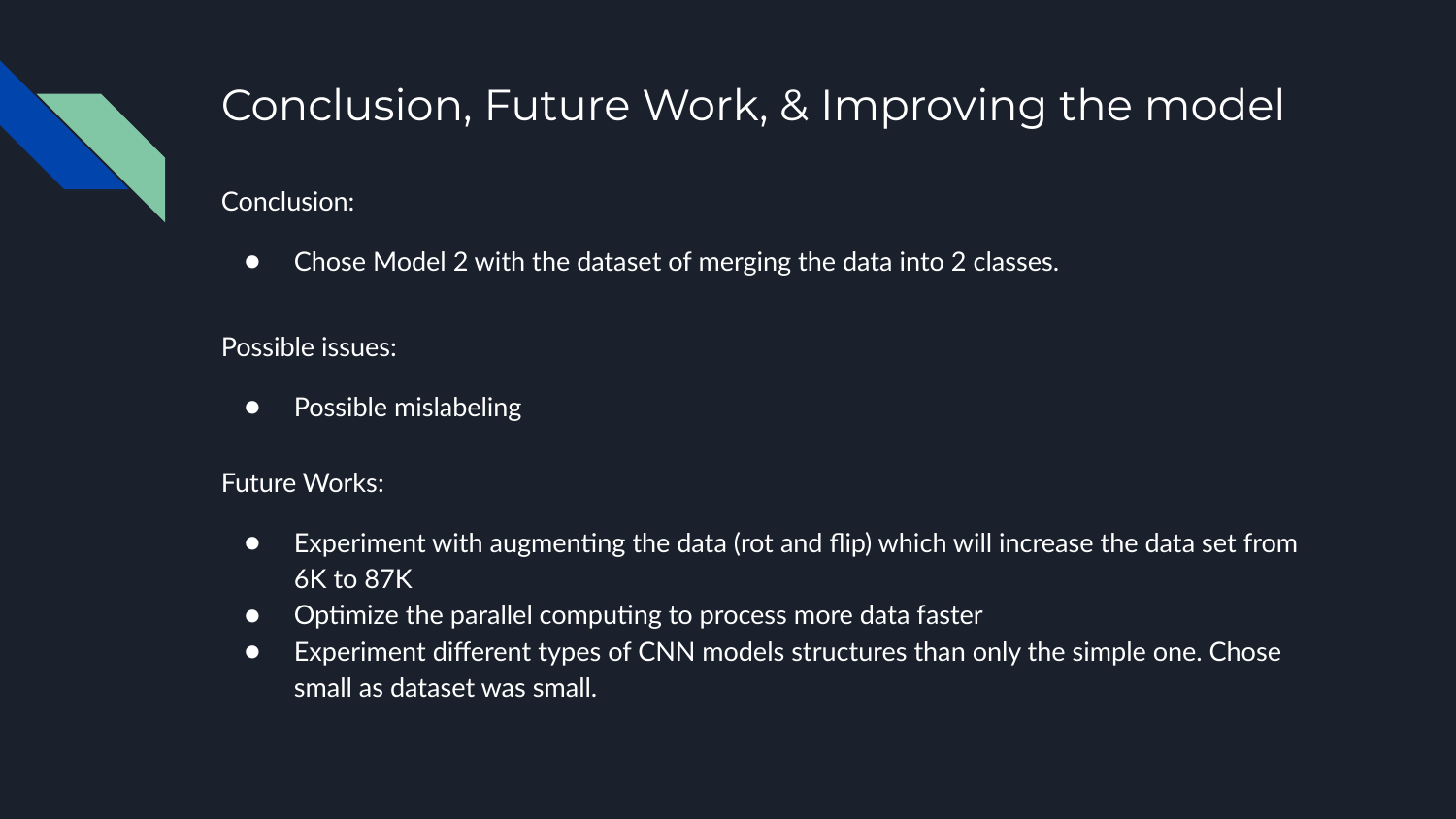

# Conclusion, Future Work, & Improving the model
Conclusion:
Chose Model 2 with the dataset of merging the data into 2 classes.
Possible issues:
Possible mislabeling
Future Works:
Experiment with augmenting the data (rot and flip) which will increase the data set from 6K to 87K
Optimize the parallel computing to process more data faster
Experiment different types of CNN models structures than only the simple one. Chose small as dataset was small.